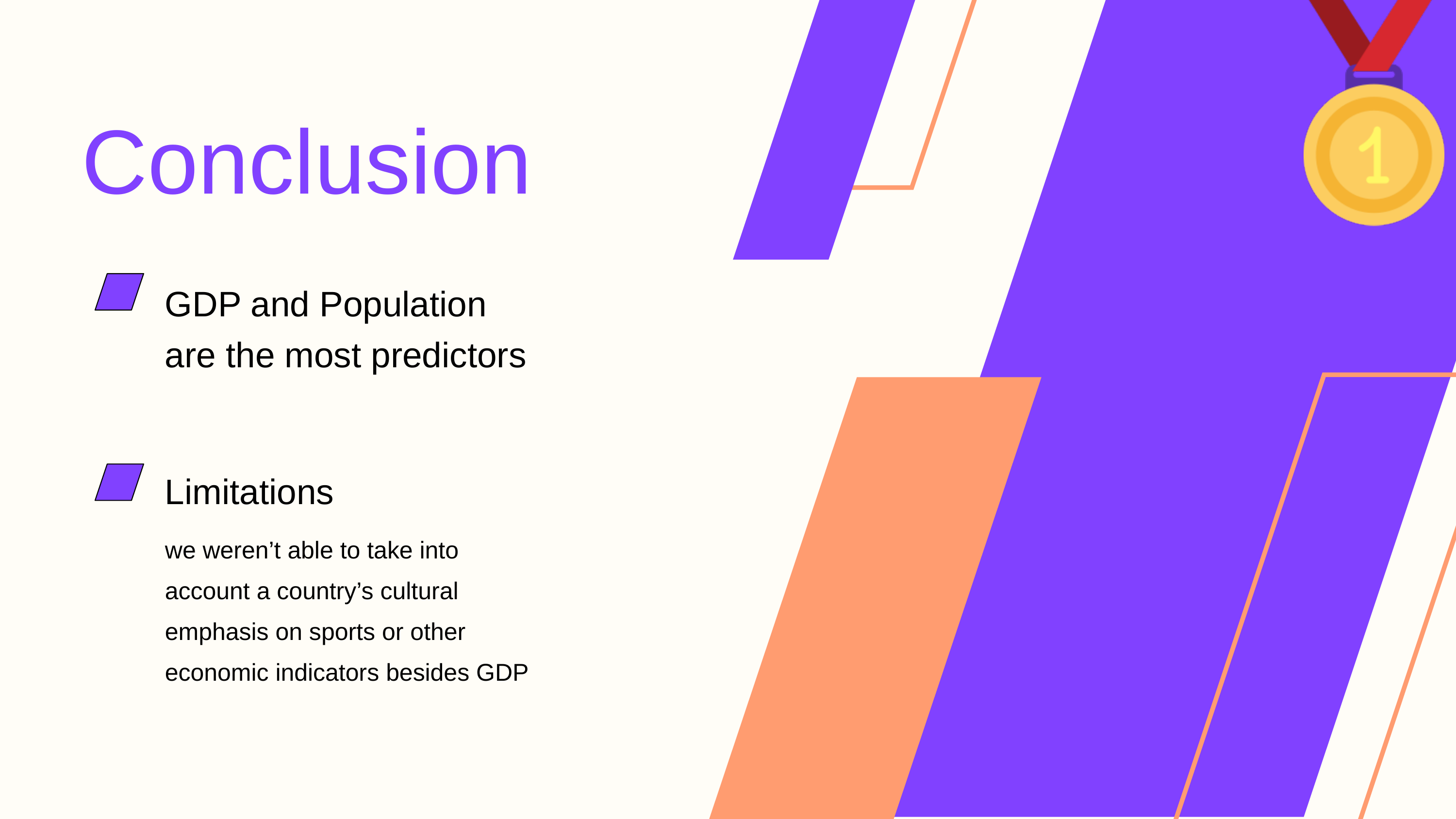

Conclusion
GDP and Population are the most predictors

Limitations

we weren’t able to take into account a country’s cultural emphasis on sports or other economic indicators besides GDP